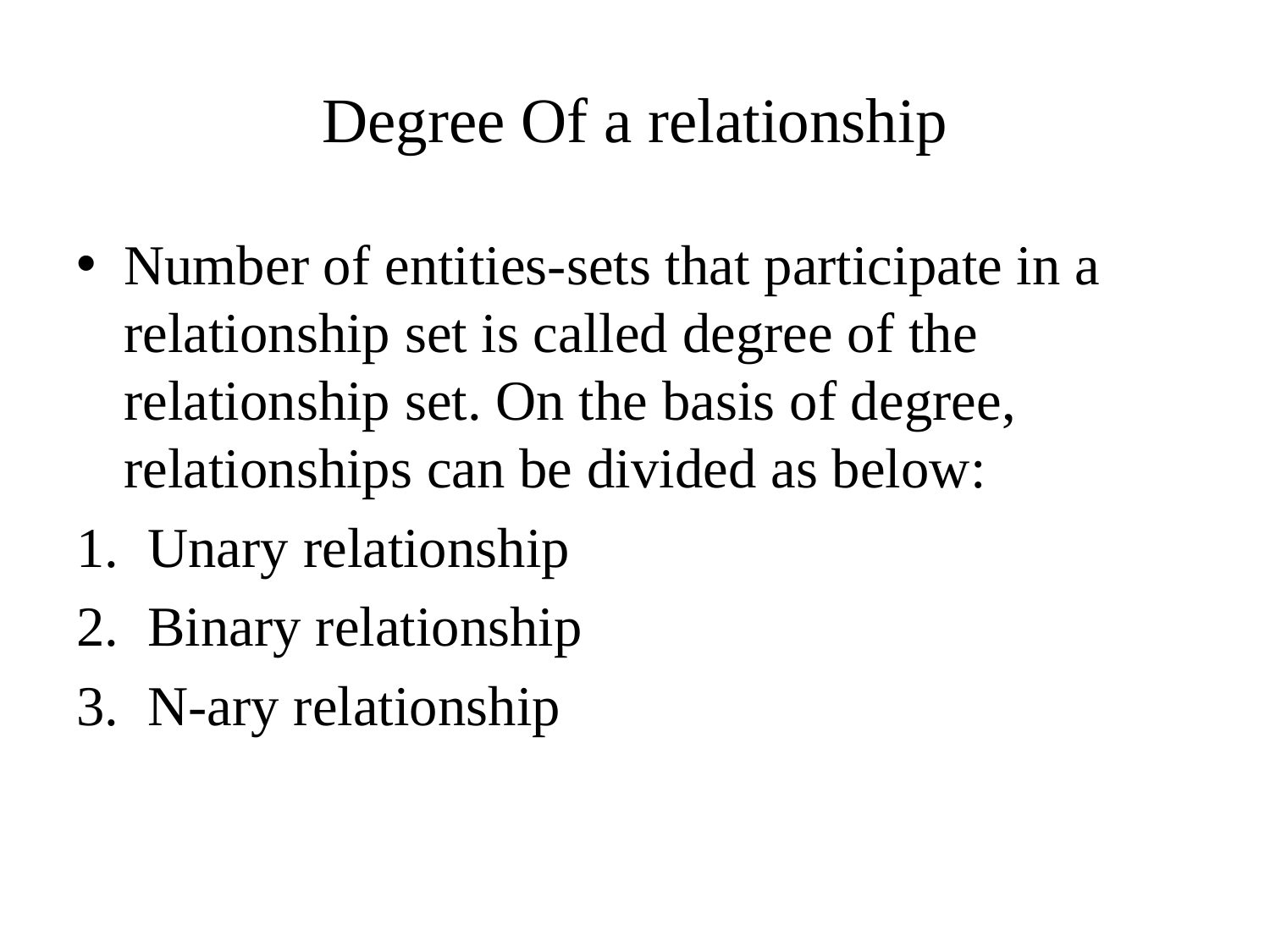

# Degree Of a relationship
Number of entities-sets that participate in a relationship set is called degree of the relationship set. On the basis of degree, relationships can be divided as below:
Unary relationship
Binary relationship
N-ary relationship